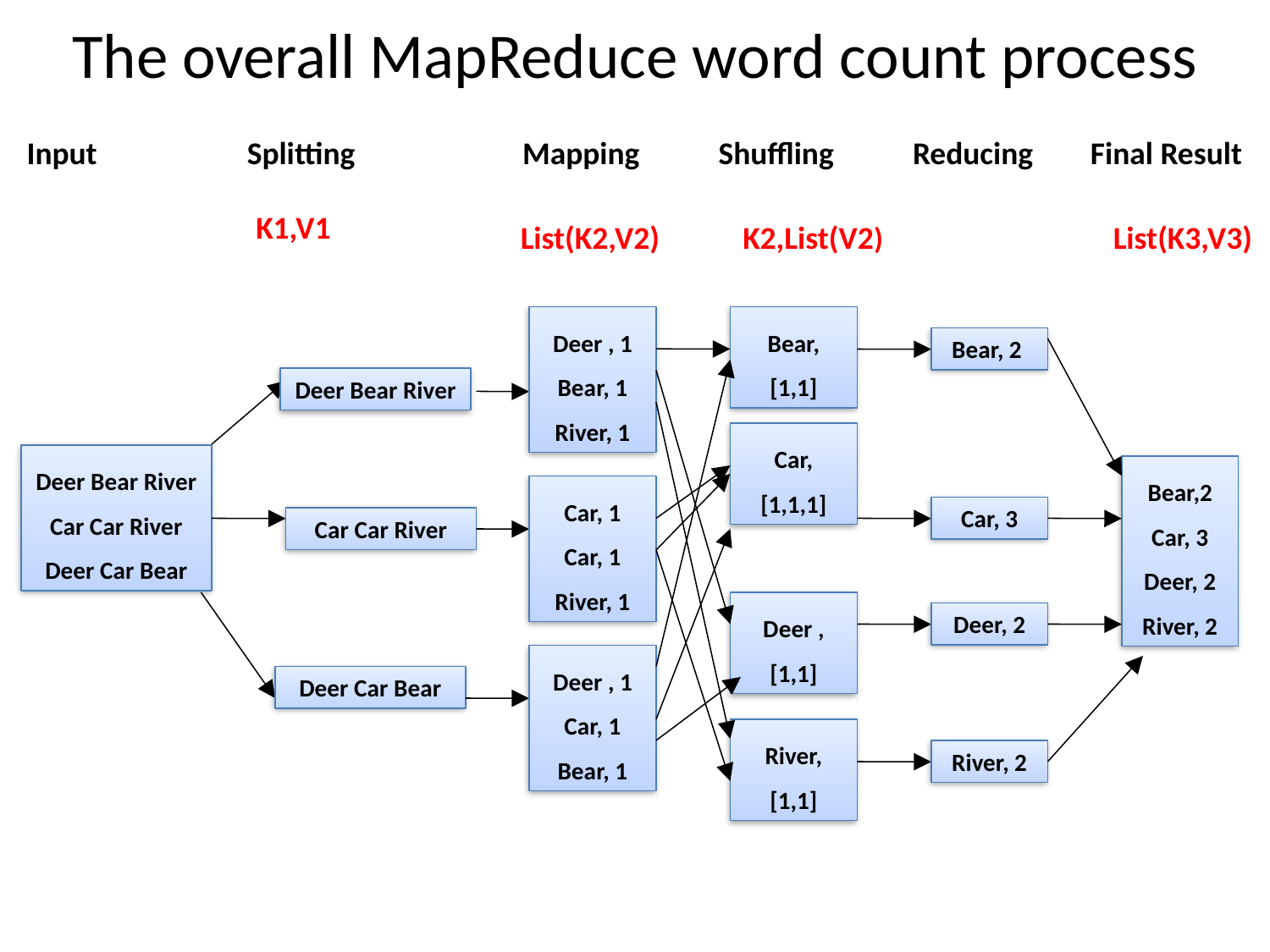

# The overall MapReduce word count process

  Input	               Splitting	                  Mapping           Shuffling           Reducing        Final Result

K1,V1
List(K2,V2)
K2,List(V2)
List(K3,V3)

Deer , 1
Bear, 1
River, 1
Bear, [1,1]
Bear, 2
Deer Bear River
Car, [1,1,1]
Deer Bear River
Car Car River
Deer Car Bear
Bear,2
Car, 3
Deer, 2
River, 2
Car, 1
Car, 1
River, 1
Car, 3
Car Car River
Deer , [1,1]
Deer, 2
Deer , 1
Car, 1
Bear, 1
Deer Car Bear
River, [1,1]
River, 2